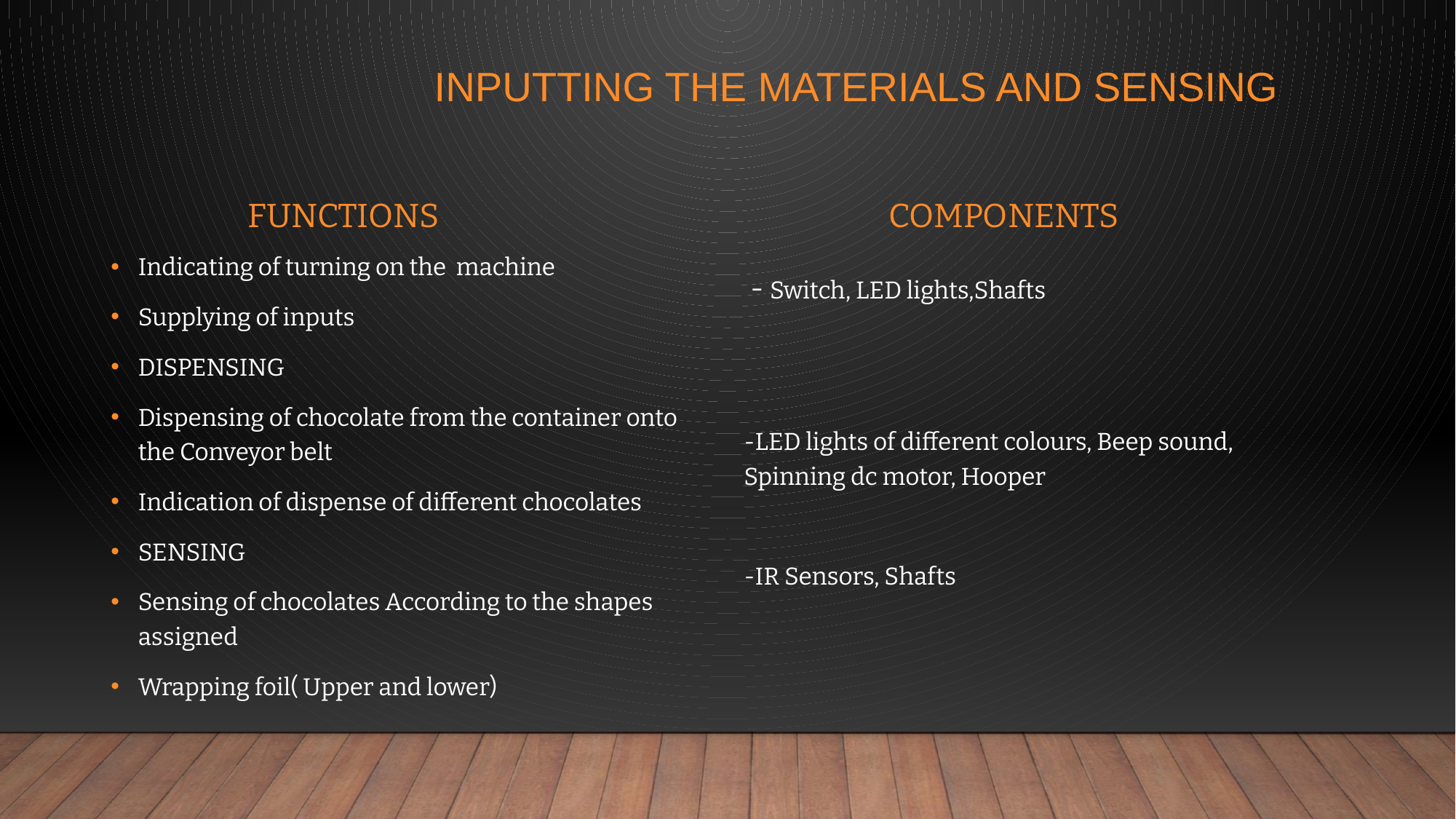

# Inputting the Materials and sensing
                       FUNCTIONS
                     COMPONENTS
Indicating of turning on the  machine
Supplying of inputs
DISPENSING
Dispensing of chocolate from the container onto the Conveyor belt
Indication of dispense of different chocolates
SENSING
Sensing of chocolates According to the shapes assigned
Wrapping foil( Upper and lower)

 - Switch, LED lights,Shafts

-LED lights of different colours, Beep sound, Spinning dc motor, Hooper

-IR Sensors, Shafts